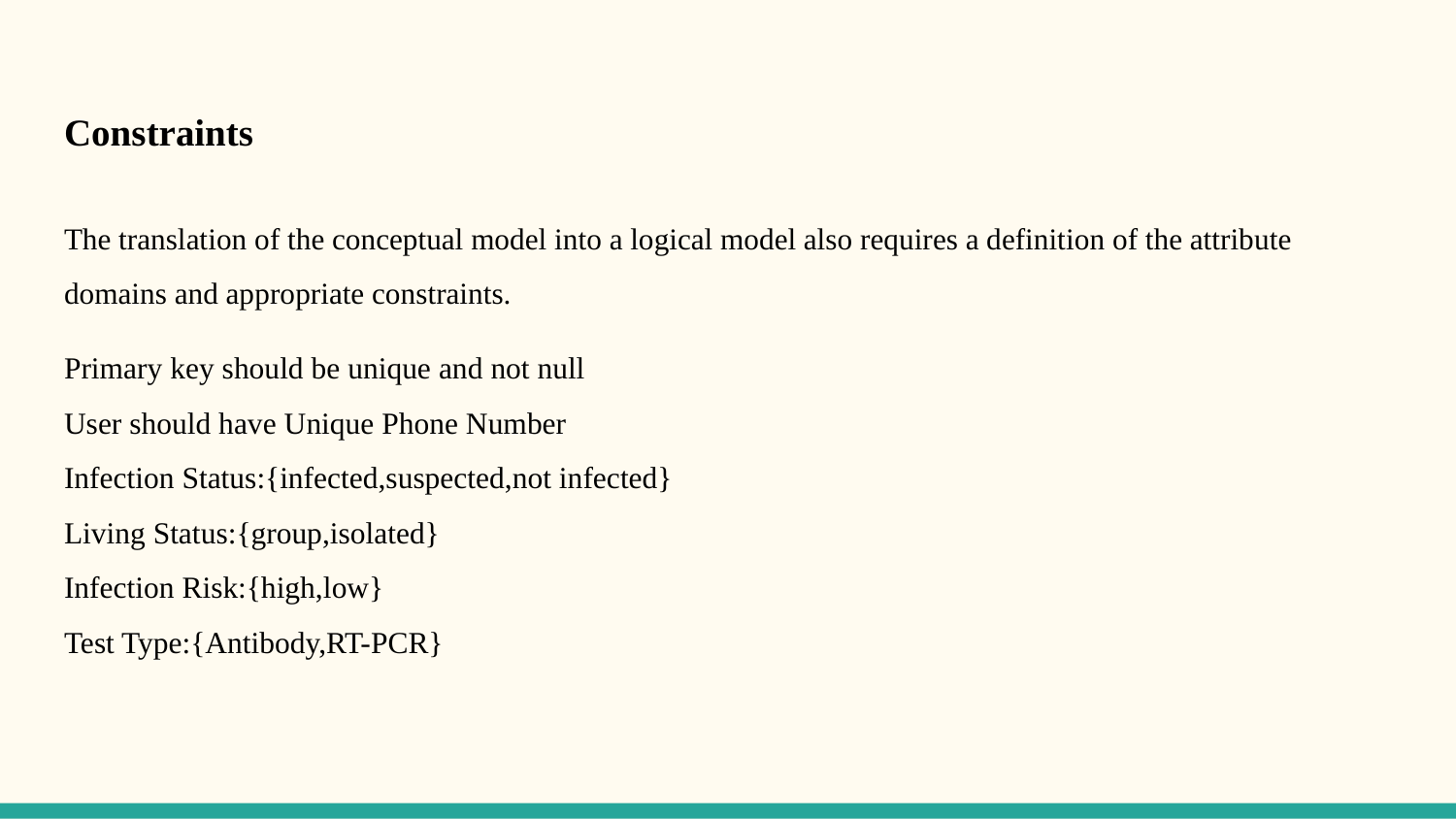

# Constraints
The translation of the conceptual model into a logical model also requires a definition of the attribute domains and appropriate constraints.
Primary key should be unique and not null
User should have Unique Phone Number
Infection Status:{infected,suspected,not infected}
Living Status:{group,isolated}
Infection Risk:{high,low}
Test Type:{Antibody,RT-PCR}